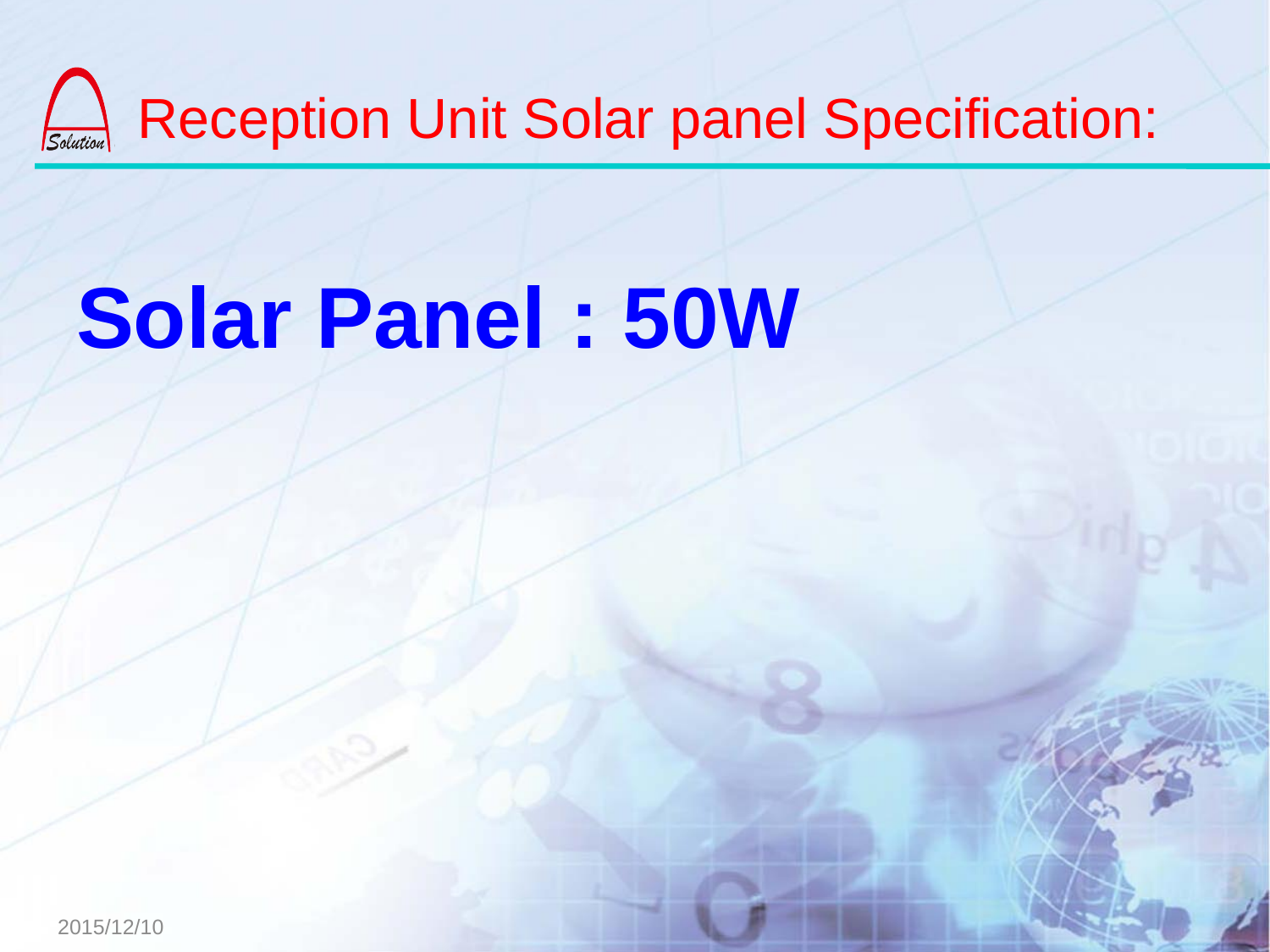

# Reception Unit Solar panel Specification:

Solar Panel : 50W
2015/12/10